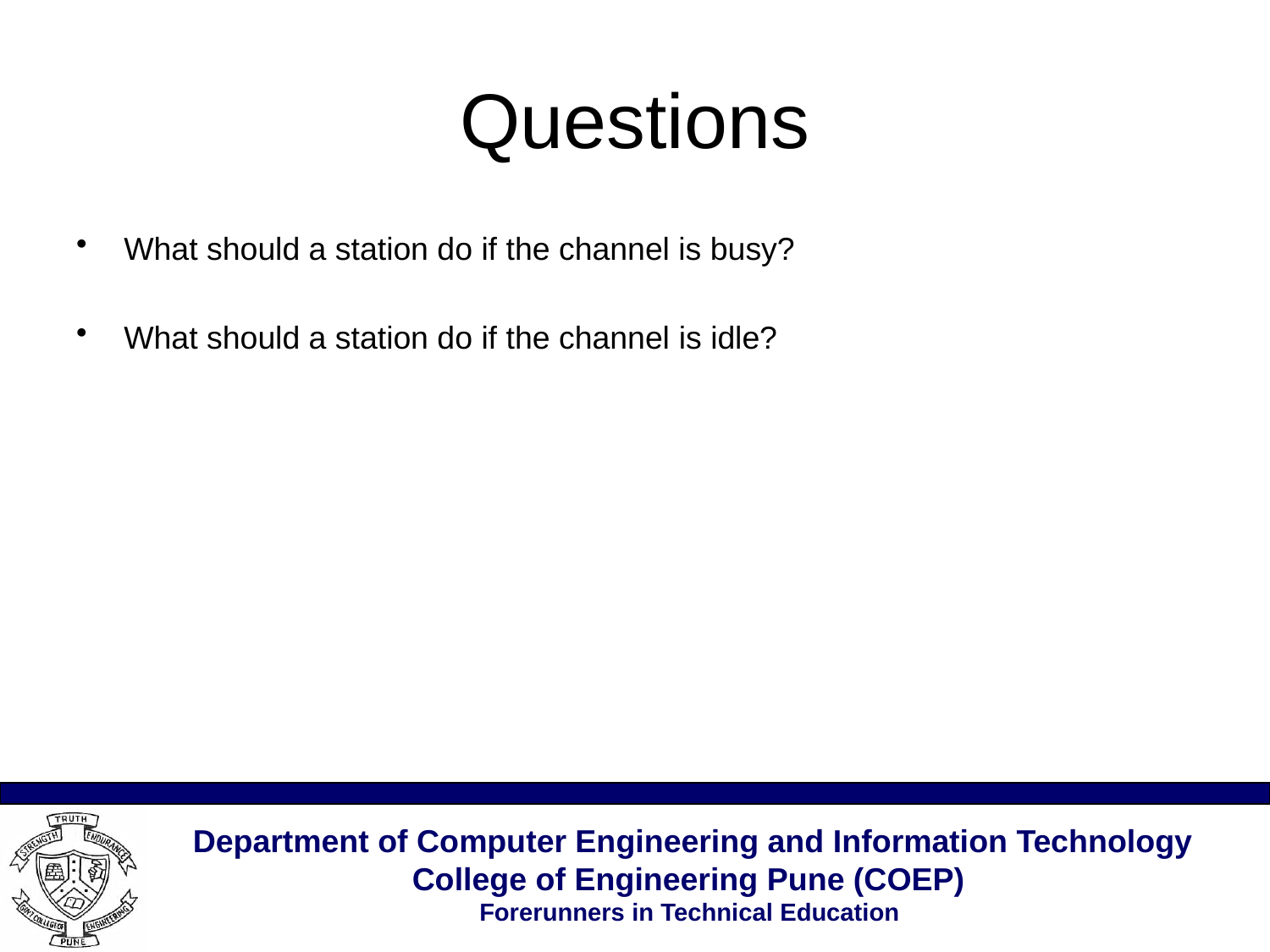

# Questions
What should a station do if the channel is busy?

What should a station do if the channel is idle?